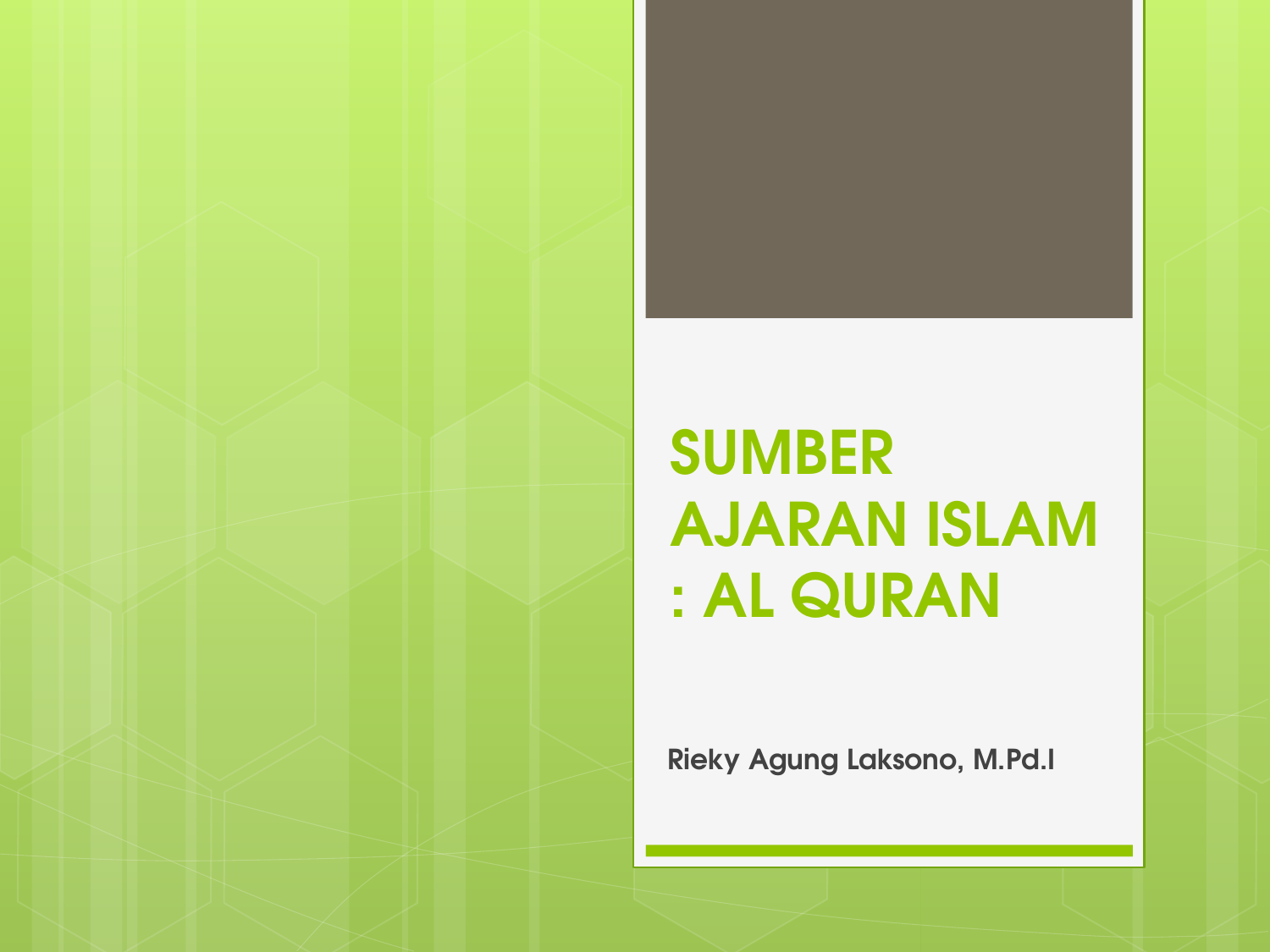

# SUMBER AJARAN ISLAM : AL QURAN
Rieky Agung Laksono, M.Pd.I